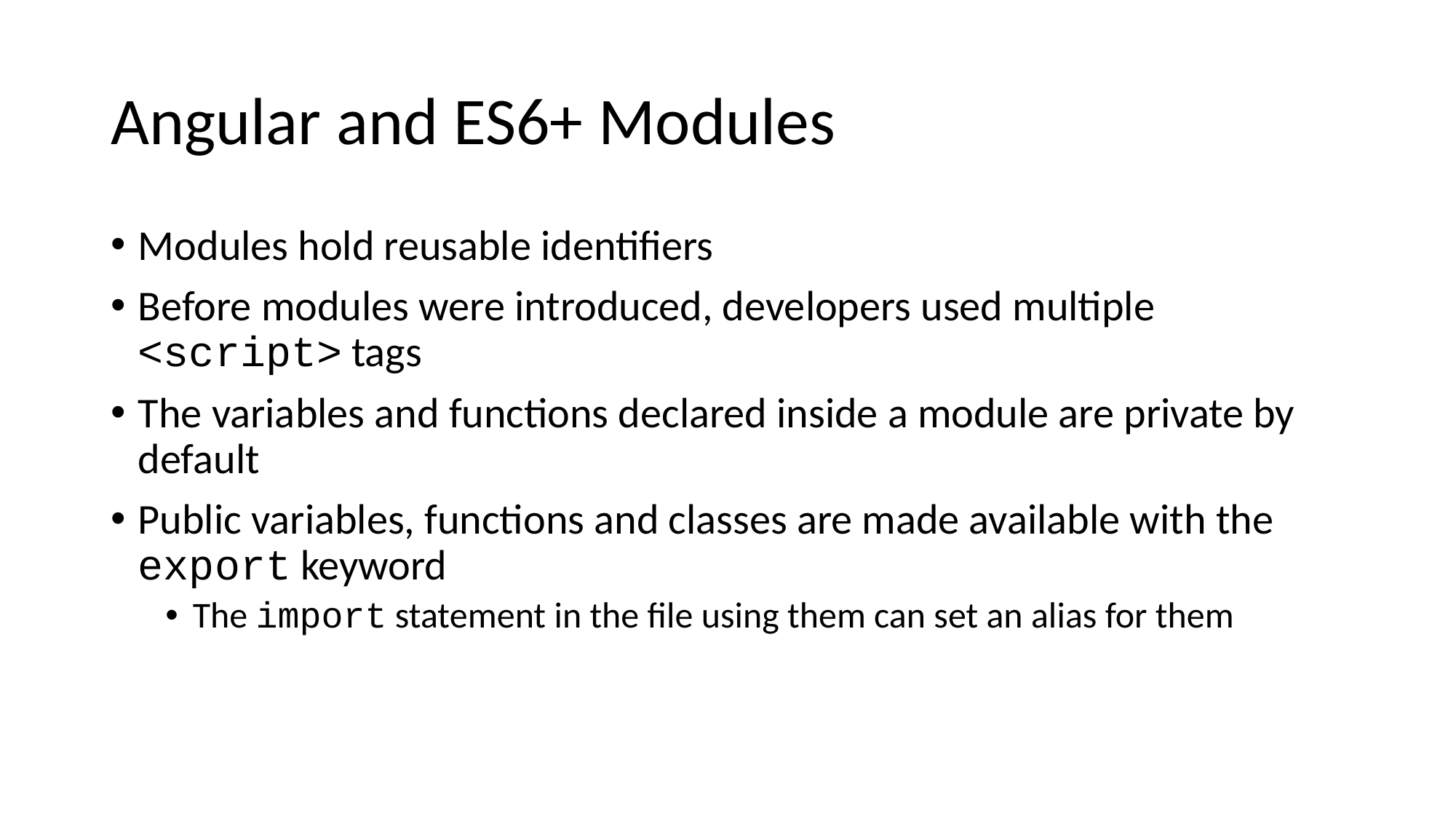

# Angular and ES6+ Modules
Modules hold reusable identifiers
Before modules were introduced, developers used multiple <script> tags
The variables and functions declared inside a module are private by default
Public variables, functions and classes are made available with the export keyword
The import statement in the file using them can set an alias for them